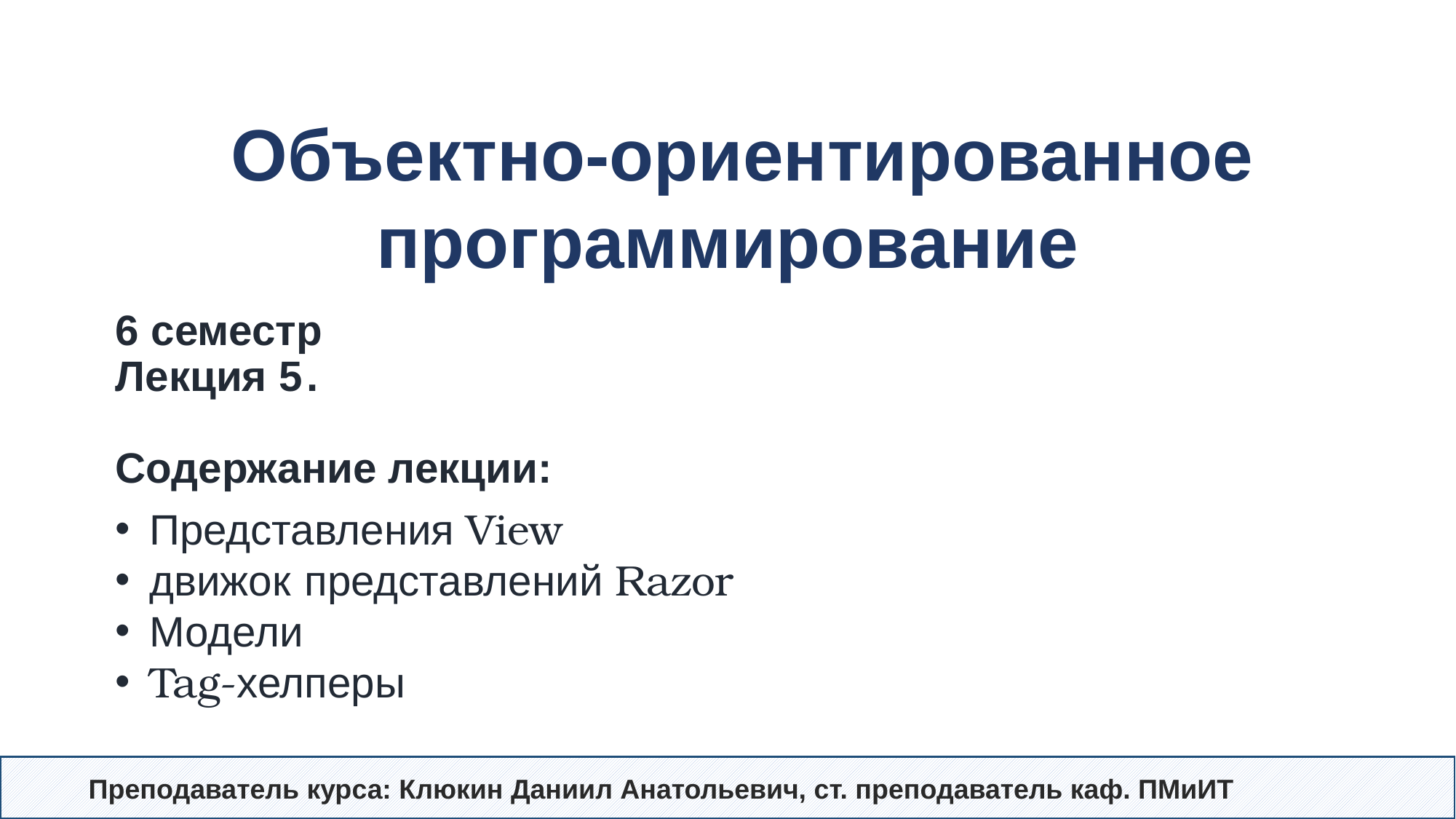

Объектно-ориентированное программирование
# 6 семестр Лекция 5. Содержание лекции:
Представления View
движок представлений Razor
Модели
Tag-хелперы
Преподаватель курса: Клюкин Даниил Анатольевич, ст. преподаватель каф. ПМиИТ